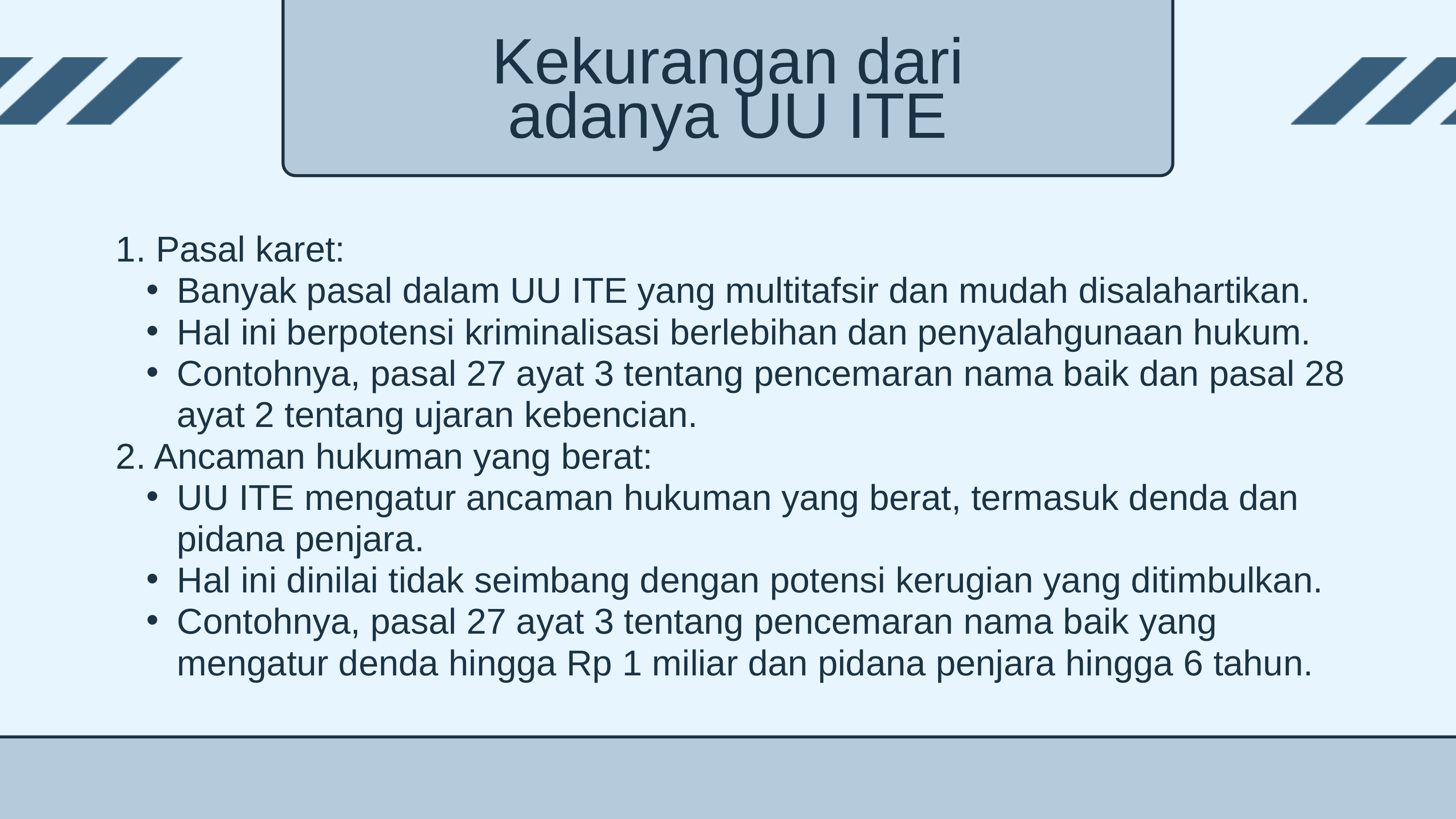

Kekurangan dari adanya UU ITE

1. Pasal karet:
Banyak pasal dalam UU ITE yang multitafsir dan mudah disalahartikan.
Hal ini berpotensi kriminalisasi berlebihan dan penyalahgunaan hukum.
Contohnya, pasal 27 ayat 3 tentang pencemaran nama baik dan pasal 28 ayat 2 tentang ujaran kebencian.
2. Ancaman hukuman yang berat:
UU ITE mengatur ancaman hukuman yang berat, termasuk denda dan pidana penjara.
Hal ini dinilai tidak seimbang dengan potensi kerugian yang ditimbulkan.
Contohnya, pasal 27 ayat 3 tentang pencemaran nama baik yang mengatur denda hingga Rp 1 miliar dan pidana penjara hingga 6 tahun.